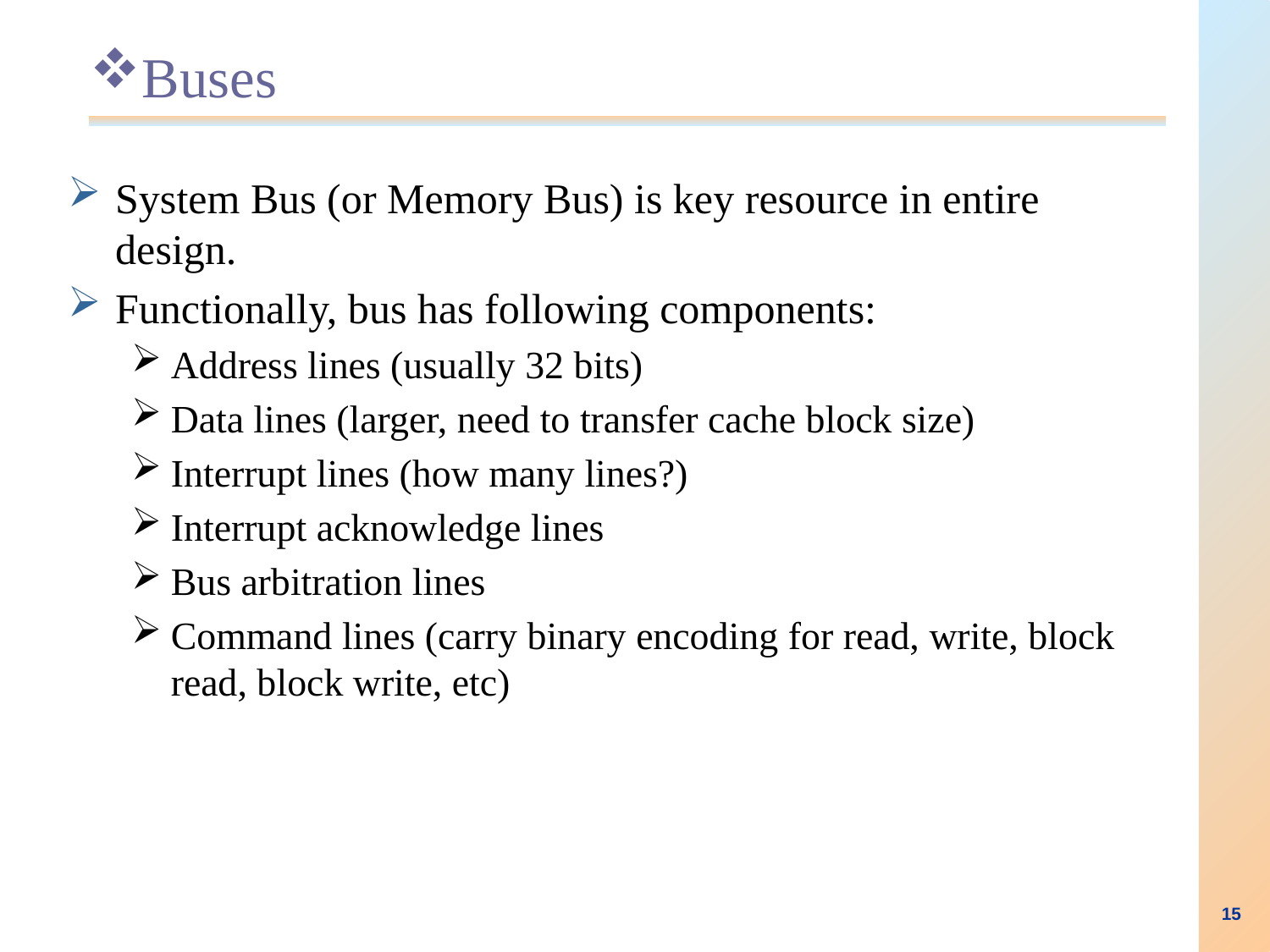

# Buses
System Bus (or Memory Bus) is key resource in entire design.
Functionally, bus has following components:
Address lines (usually 32 bits)
Data lines (larger, need to transfer cache block size)
Interrupt lines (how many lines?)
Interrupt acknowledge lines
Bus arbitration lines
Command lines (carry binary encoding for read, write, block read, block write, etc)